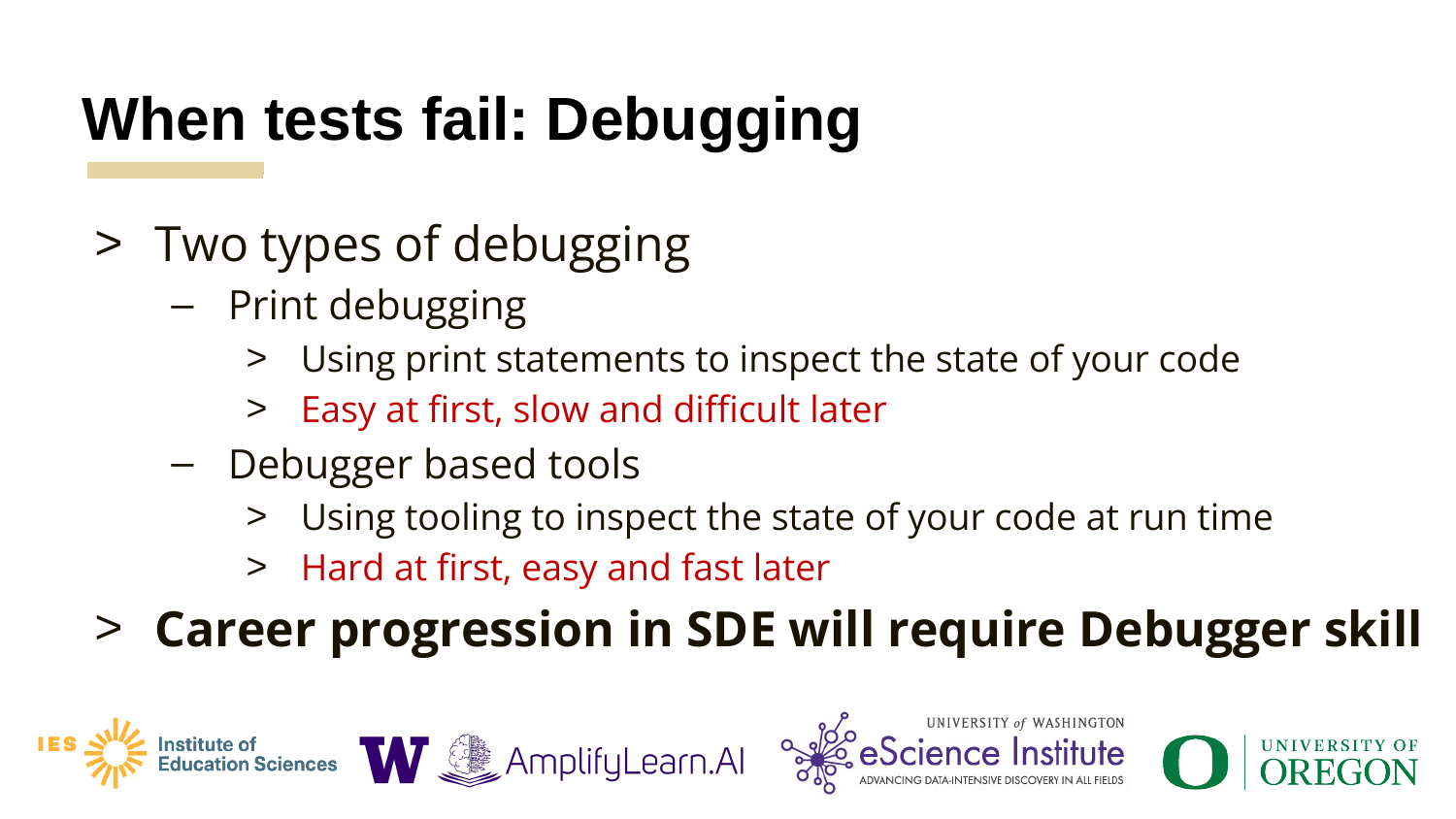

# When tests fail: Debugging
Two types of debugging
Print debugging
Using print statements to inspect the state of your code
Easy at first, slow and difficult later
Debugger based tools
Using tooling to inspect the state of your code at run time
Hard at first, easy and fast later
Career progression in SDE will require Debugger skill